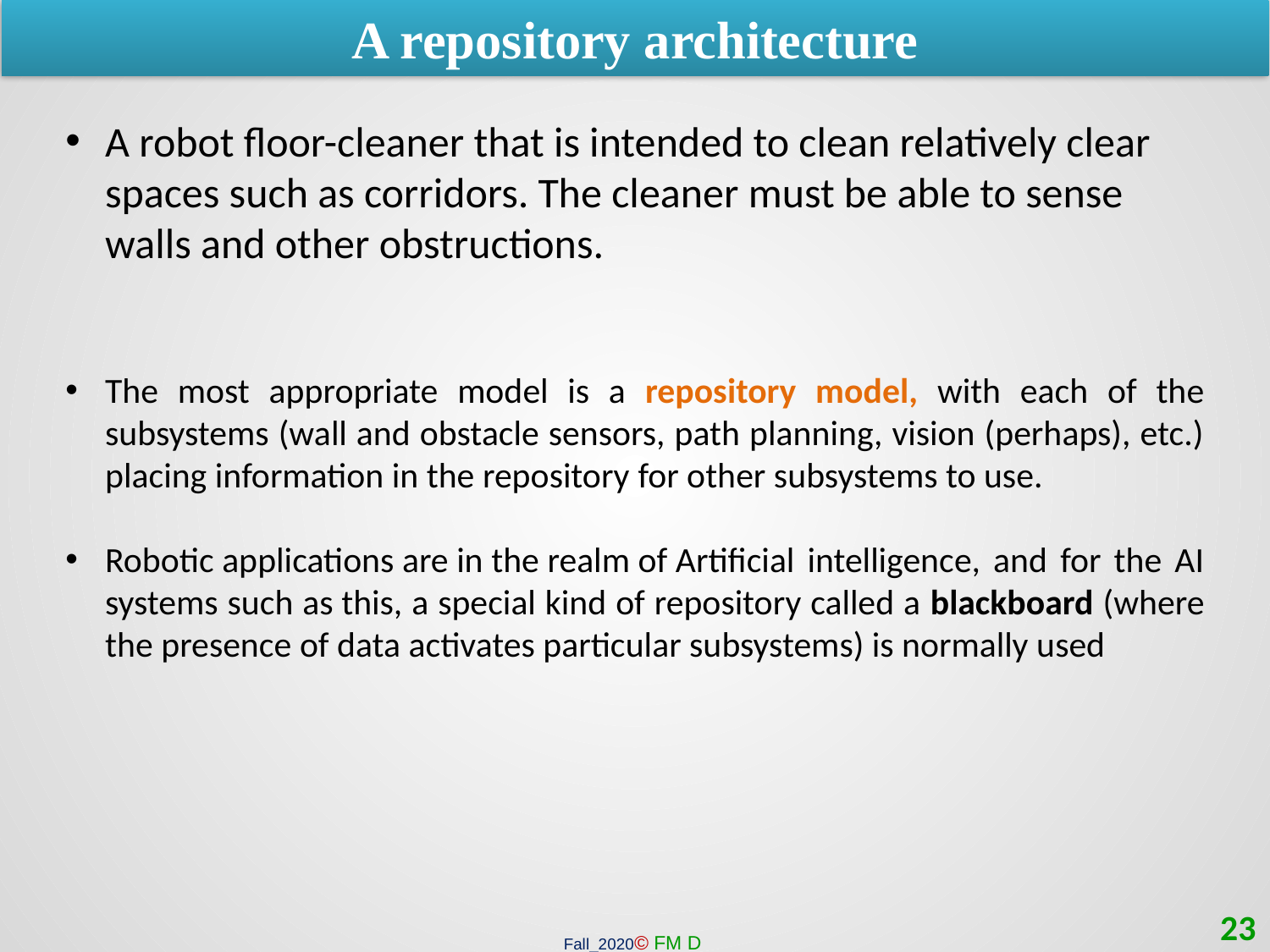

A repository architecture
A robot floor-cleaner that is intended to clean relatively clear spaces such as corridors. The cleaner must be able to sense walls and other obstructions.

The most appropriate model is a repository model, with each of the subsystems (wall and obstacle sensors, path planning, vision (perhaps), etc.) placing information in the repository for other subsystems to use.

Robotic applications are in the realm of Artificial intelligence, and for the AI systems such as this, a special kind of repository called a blackboard (where the presence of data activates particular subsystems) is normally used

23